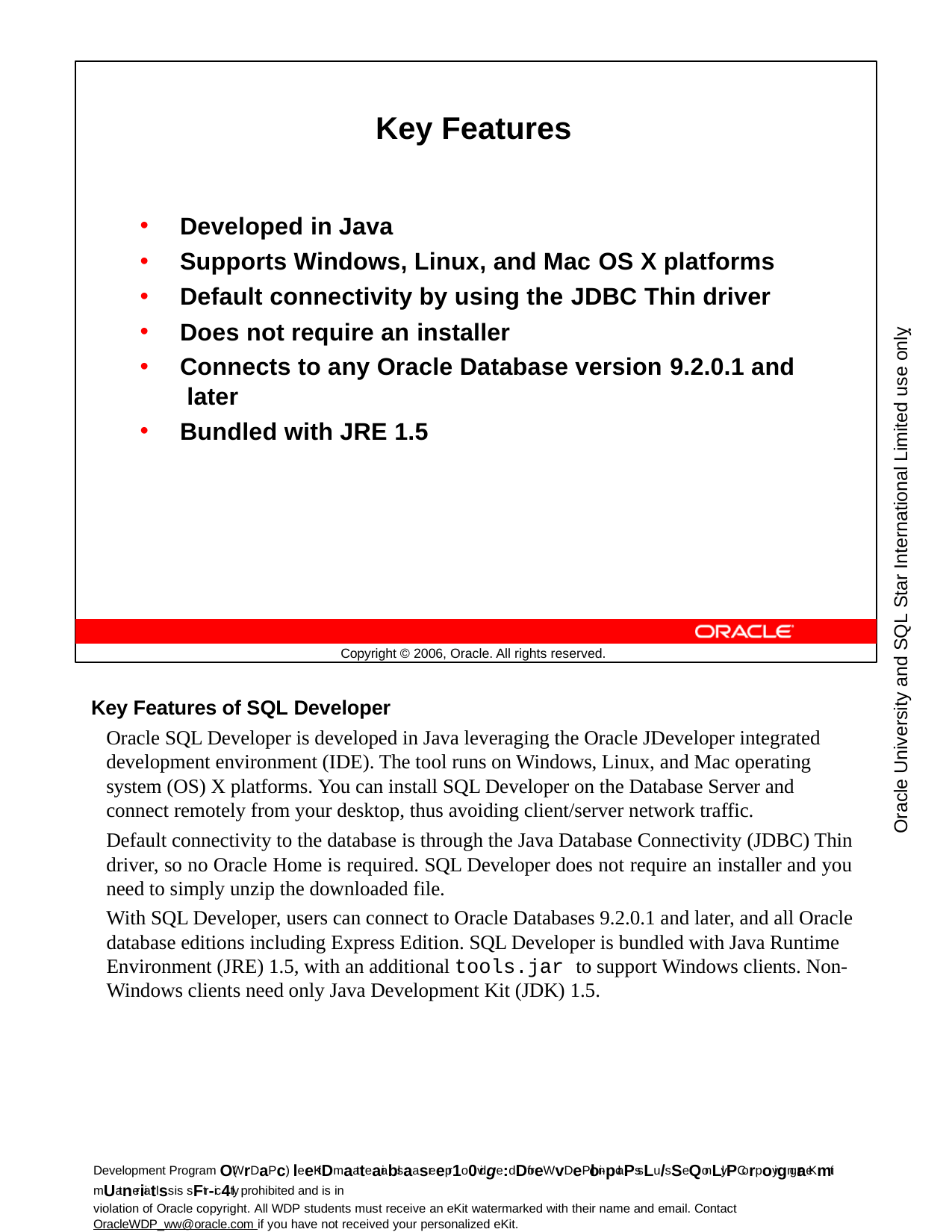

Key Features

Developed in Java
Supports Windows, Linux, and Mac OS X platforms
Default connectivity by using the JDBC Thin driver
Does not require an installer
Connects to any Oracle Database version 9.2.0.1 and  later
Bundled with JRE 1.5
Oracle University and SQL Star International Limited use onlyฺ
Copyright © 2006, Oracle. All rights reserved.
Key Features of SQL Developer
Oracle SQL Developer is developed in Java leveraging the Oracle JDeveloper integrated  development environment (IDE). The tool runs on Windows, Linux, and Mac operating  system (OS) X platforms. You can install SQL Developer on the Database Server and  connect remotely from your desktop, thus avoiding client/server network traffic.
Default connectivity to the database is through the Java Database Connectivity (JDBC) Thin  driver, so no Oracle Home is required. SQL Developer does not require an installer and you  need to simply unzip the downloaded file.
With SQL Developer, users can connect to Oracle Databases 9.2.0.1 and later, and all Oracle  database editions including Express Edition. SQL Developer is bundled with Java Runtime  Environment (JRE) 1.5, with an additional tools.jar to support Windows clients. Non-  Windows clients need only Java Development Kit (JDK) 1.5.
Development Program O(WrDaPc) leeKitDmaatteariablsaasreepr1o0vidge:d DforeWvDePloin-pclaPssLu/sSe QonLly. PCorpoyigngraeKmit mUatneriiatlss is sFtr-ic4tly prohibited and is in
violation of Oracle copyright. All WDP students must receive an eKit watermarked with their name and email. Contact
OracleWDP_ww@oracle.com if you have not received your personalized eKit.